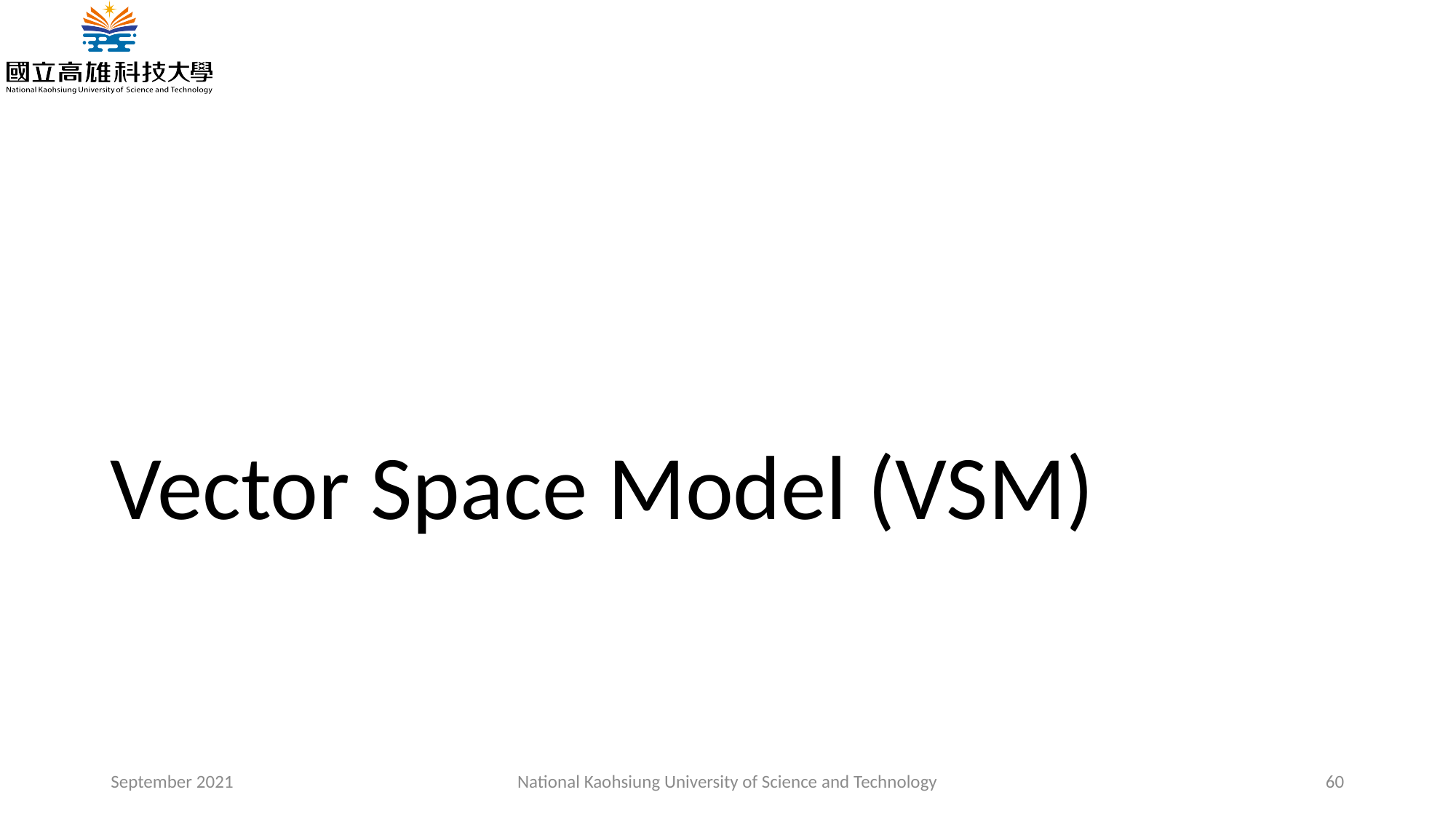

# Vector Space Model (VSM)

September 2021
National Kaohsiung University of Science and Technology
60